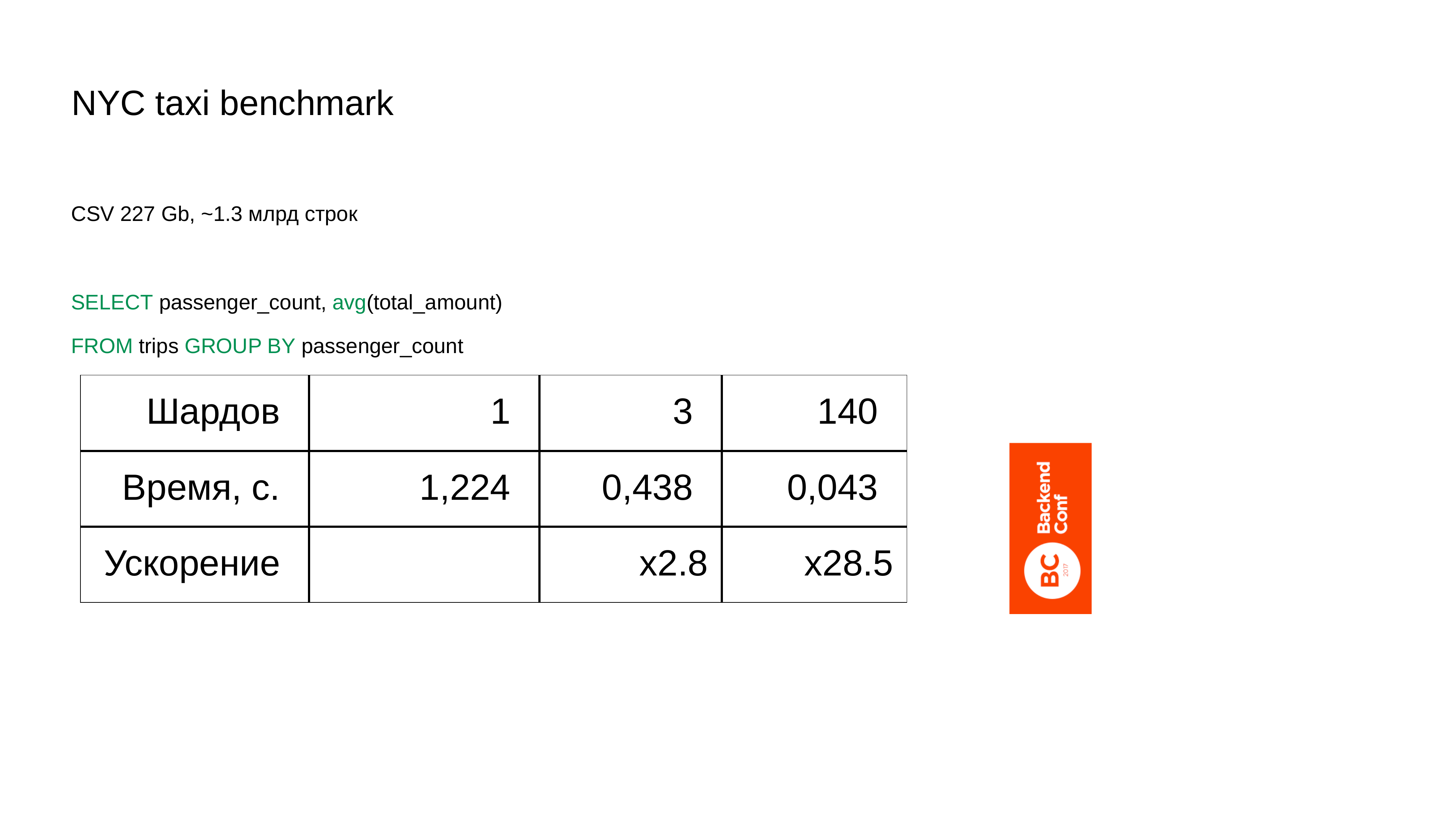

# NYC taxi benchmark
CSV 227 Gb, ~1.3 млрд строк
SELECT passenger_count, avg(total_amount)
FROM trips GROUP BY passenger_count
| Шардов | 1 | 3 | 140 |
| --- | --- | --- | --- |
| Время, с. | 1,224 | 0,438 | 0,043 |
| Ускорение |  | x2.8 | x28.5 |